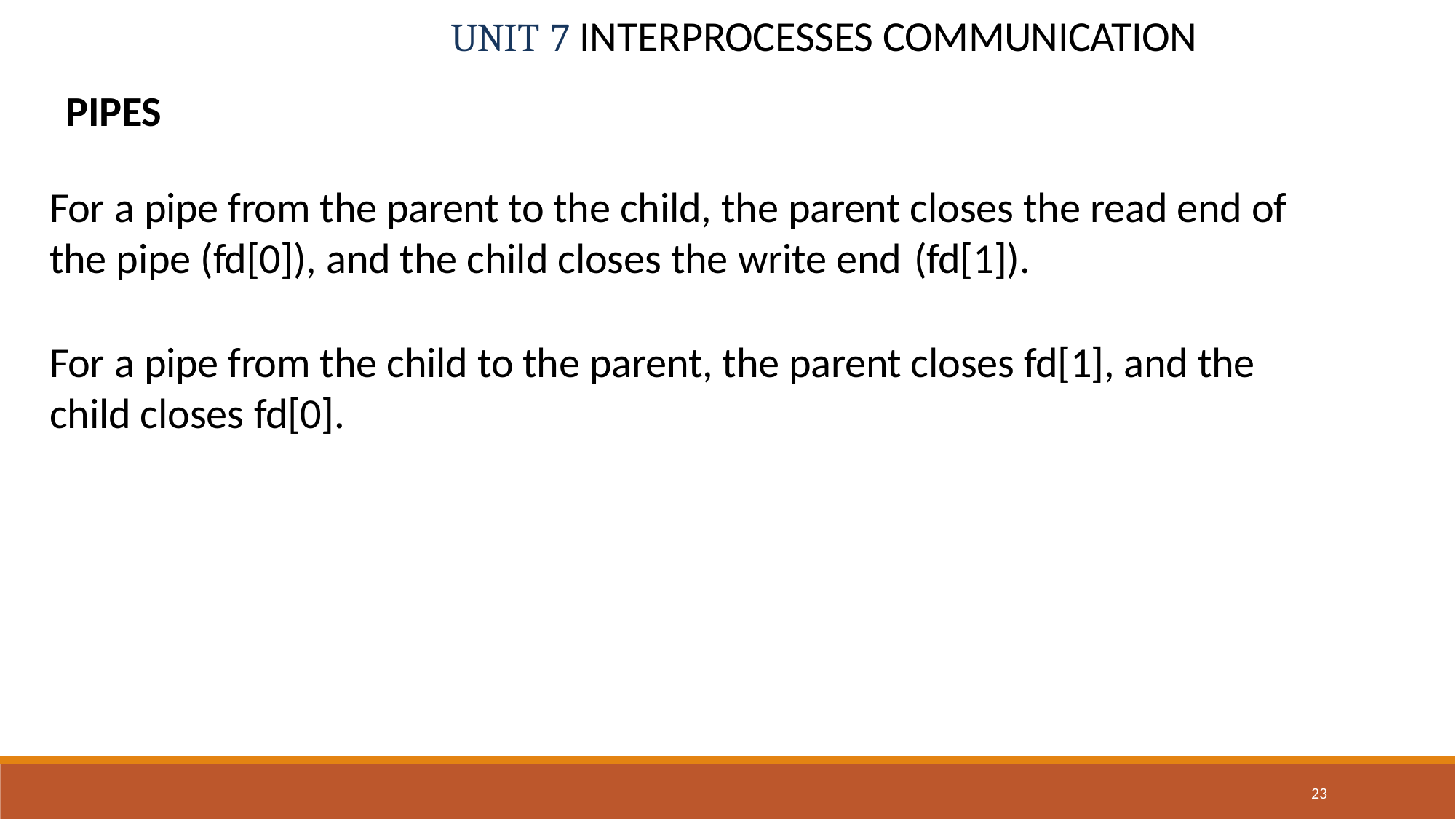

# UNIT 7 INTERPROCESSES COMMUNICATION
PIPES

For a pipe from the parent to the child, the parent closes the read end of  the pipe (fd[0]), and the child closes the write end (fd[1]).

For a pipe from the child to the parent, the parent closes fd[1], and the  child closes fd[0].

23